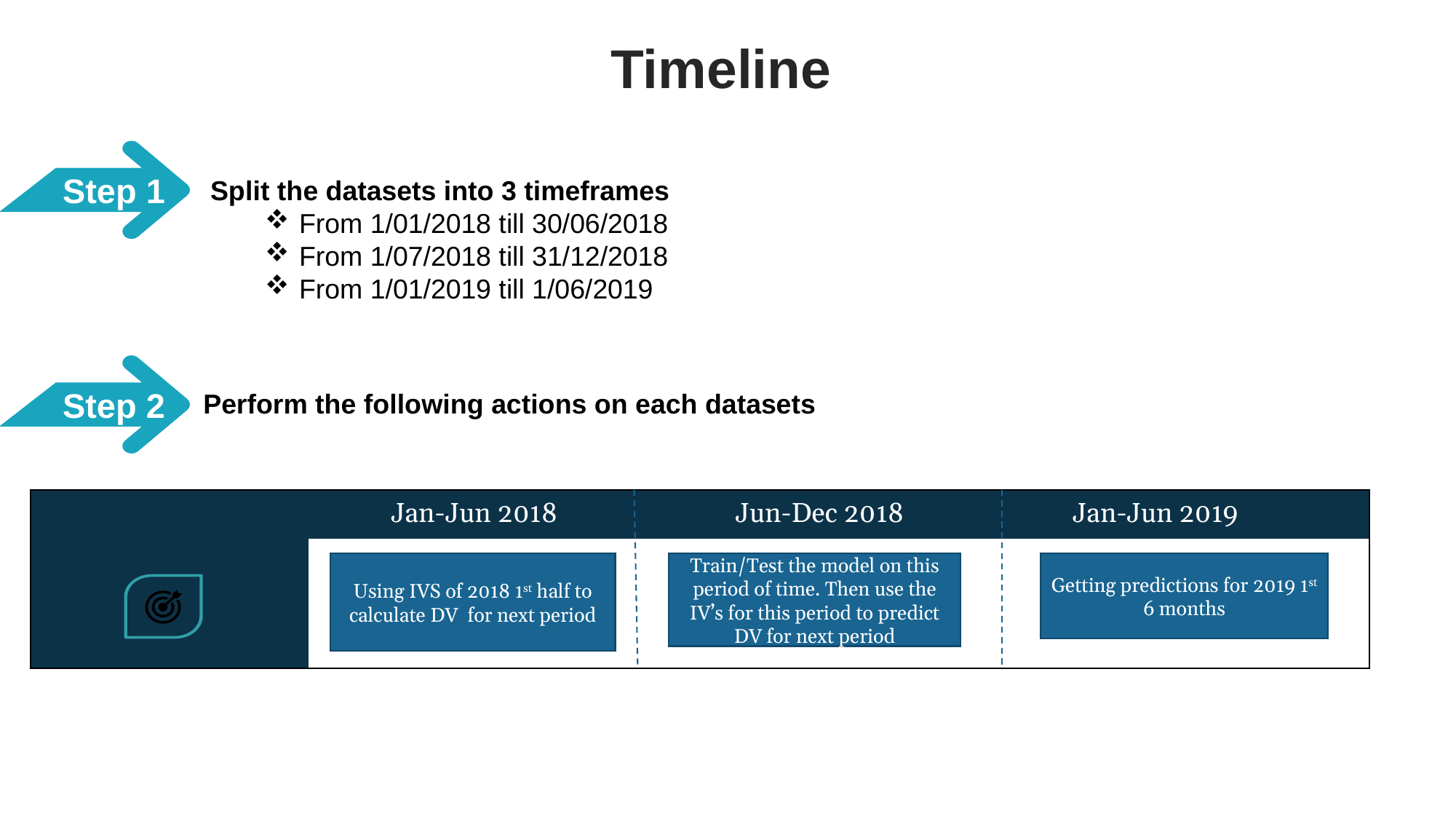

Timeline
Step 1
Split the datasets into 3 timeframes
From 1/01/2018 till 30/06/2018
From 1/07/2018 till 31/12/2018
From 1/01/2019 till 1/06/2019
Step 2
Perform the following actions on each datasets
|  | Jan-Jun 2018 | Jun-Dec 2018 | Jan-Jun 2019 |  |  |
| --- | --- | --- | --- | --- | --- |
|  |  |  |  |  |  |
Using IVS of 2018 1st half to calculate DV  for next period
Train/Test the model on this period of time. Then use the IV’s for this period to predict DV for next period
Getting predictions for 2019 1st 6 months